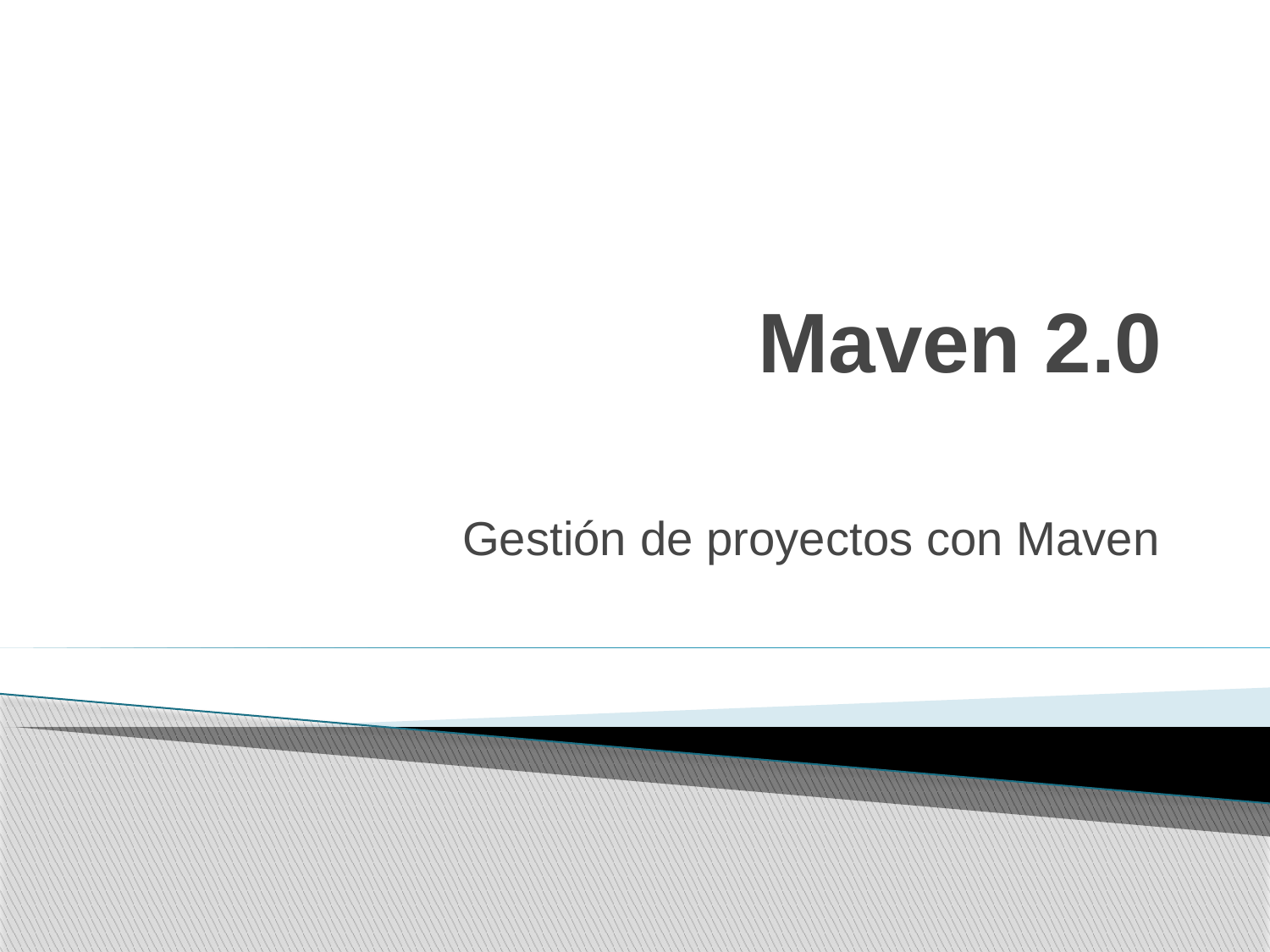

# Maven 2.0
Gestión de proyectos con Maven